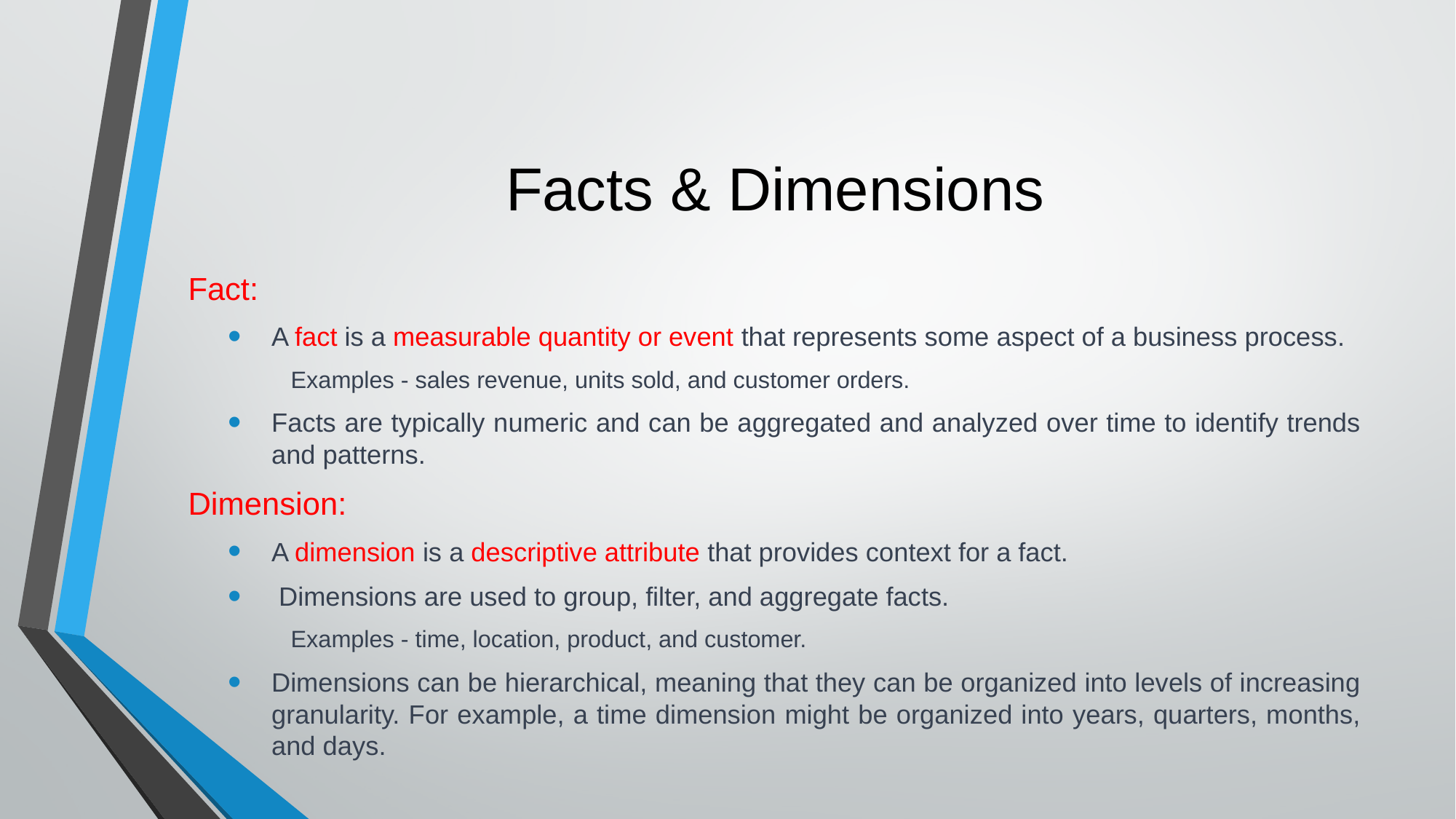

# Facts & Dimensions
Fact:
A fact is a measurable quantity or event that represents some aspect of a business process.
Examples - sales revenue, units sold, and customer orders.
Facts are typically numeric and can be aggregated and analyzed over time to identify trends and patterns.
Dimension:
A dimension is a descriptive attribute that provides context for a fact.
 Dimensions are used to group, filter, and aggregate facts.
Examples - time, location, product, and customer.
Dimensions can be hierarchical, meaning that they can be organized into levels of increasing granularity. For example, a time dimension might be organized into years, quarters, months, and days.